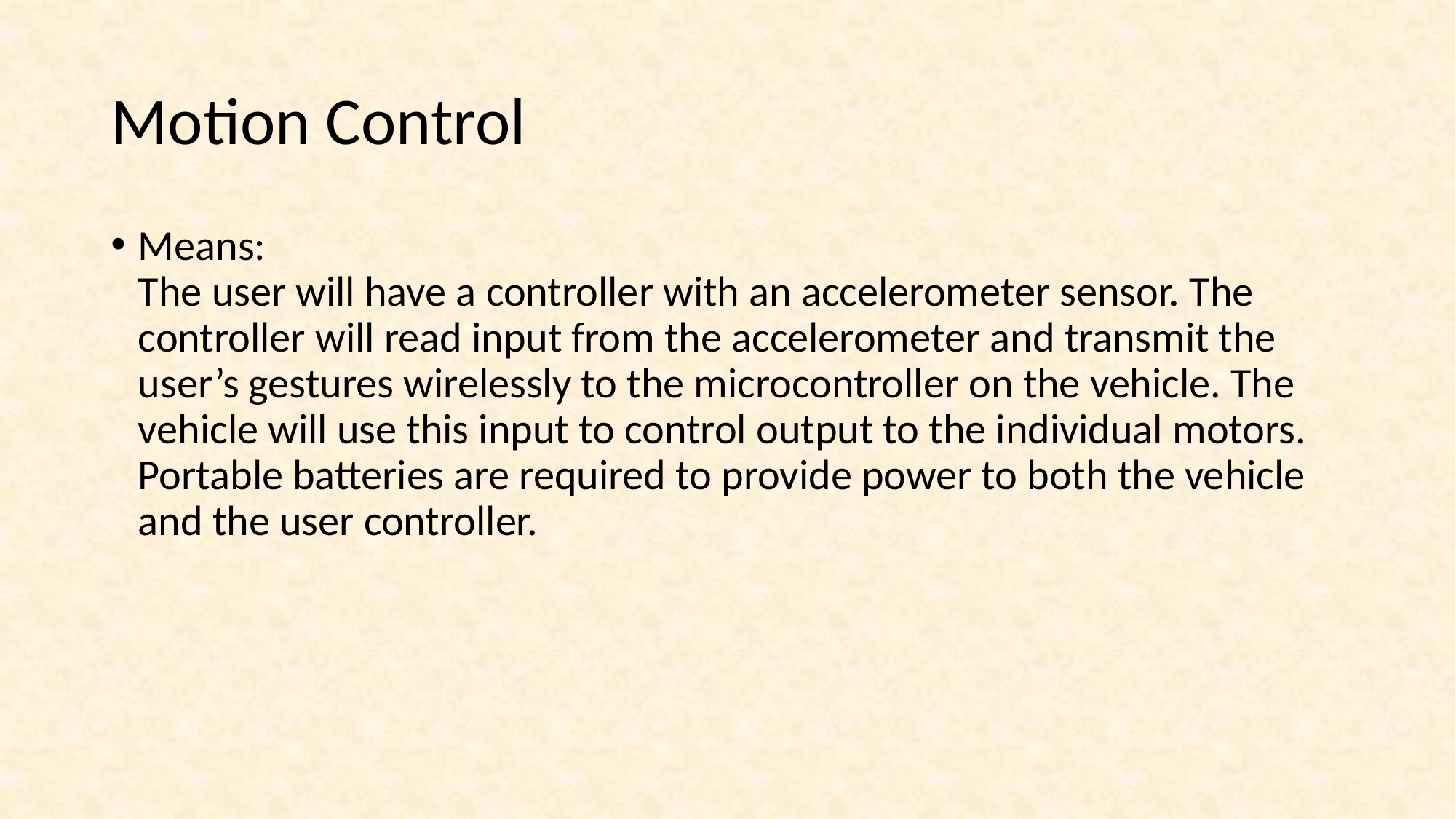

# Motion Control
Means:
The user will have a controller with an accelerometer sensor. The controller will read input from the accelerometer and transmit the user’s gestures wirelessly to the microcontroller on the vehicle. The vehicle will use this input to control output to the individual motors. Portable batteries are required to provide power to both the vehicle and the user controller.